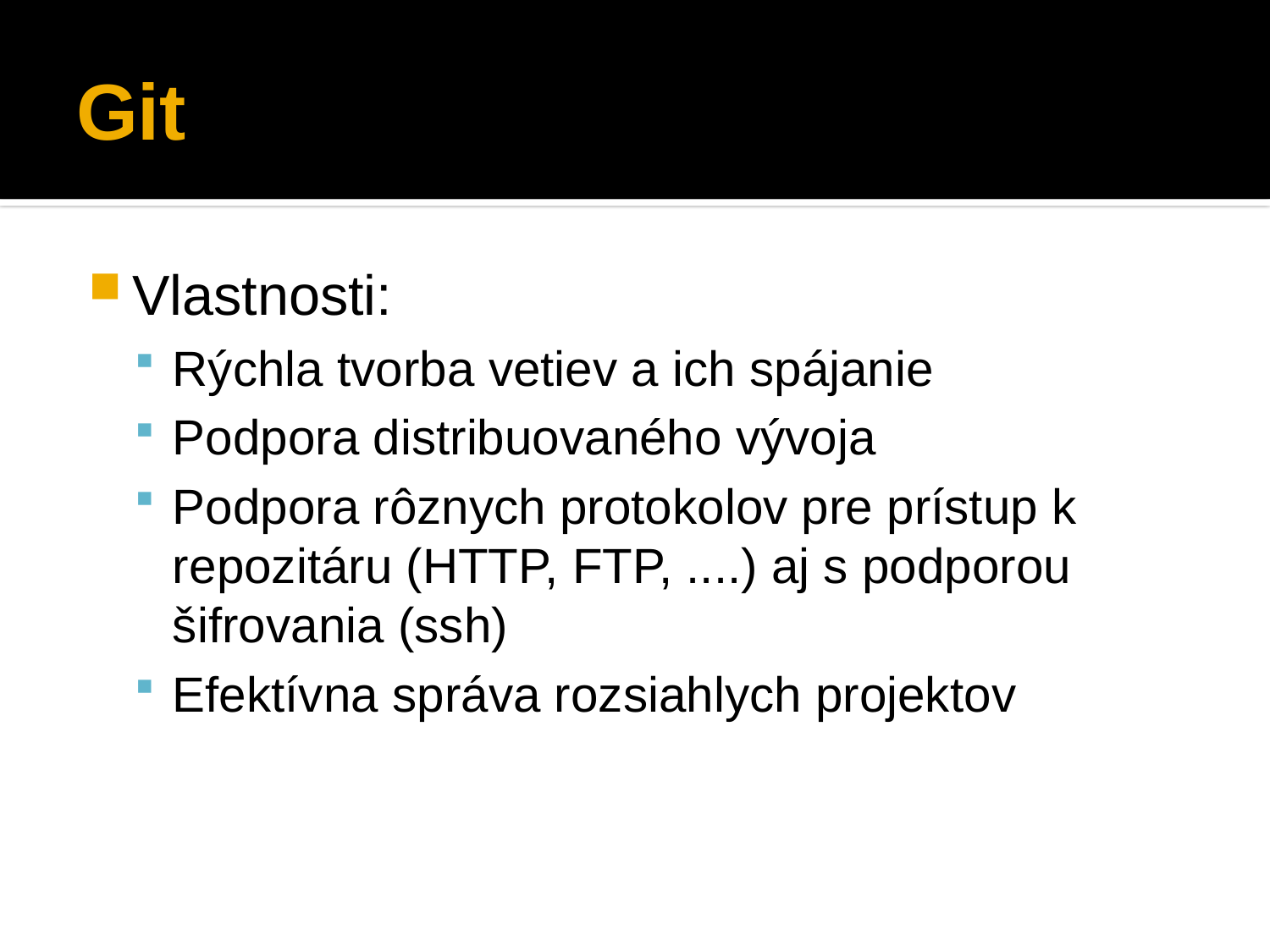

# Git
Vlastnosti:
Rýchla tvorba vetiev a ich spájanie
Podpora distribuovaného vývoja
Podpora rôznych protokolov pre prístup k repozitáru (HTTP, FTP, ....) aj s podporou šifrovania (ssh)
Efektívna správa rozsiahlych projektov